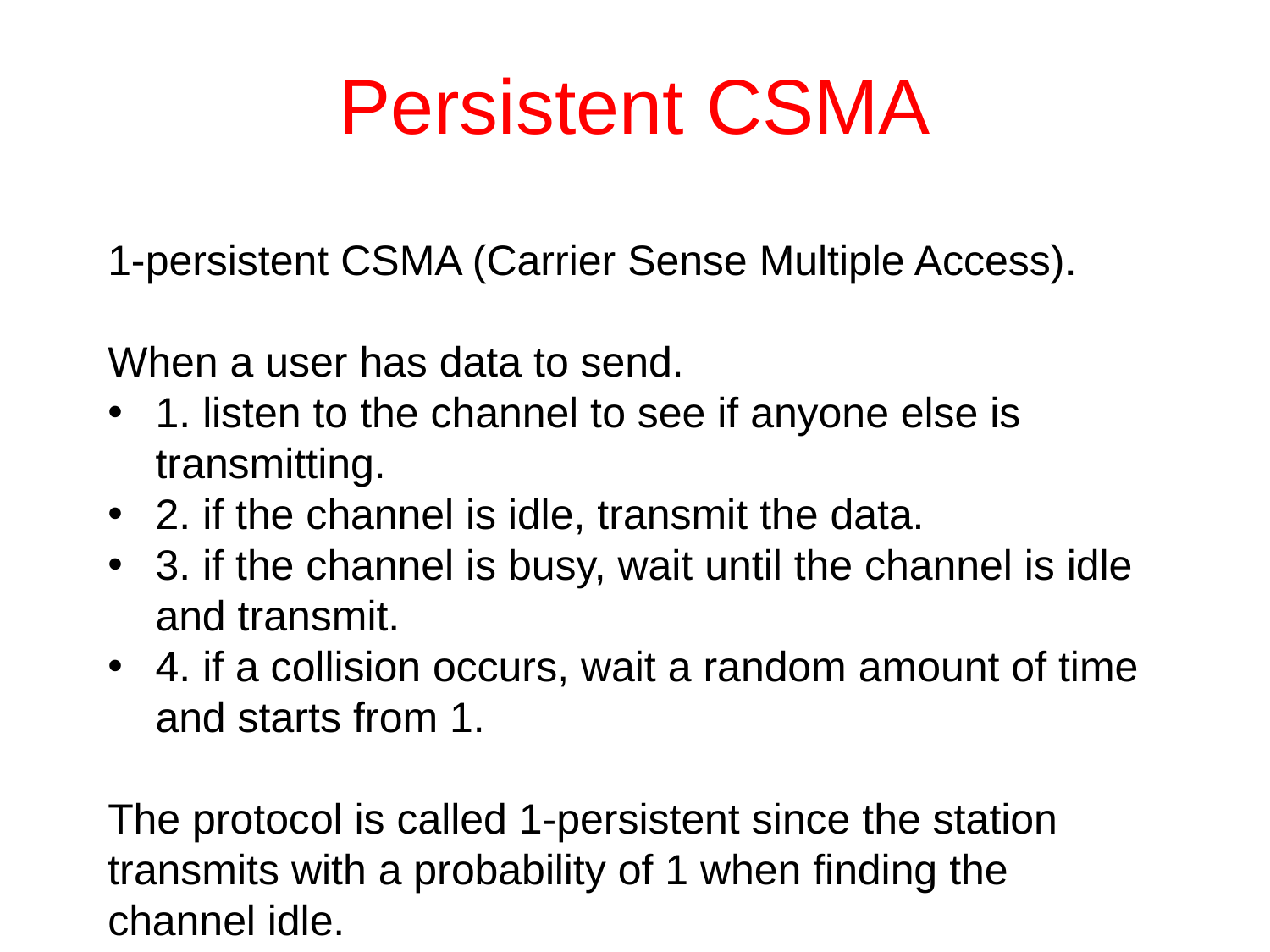

# Persistent CSMA
1-persistent CSMA (Carrier Sense Multiple Access).

When a user has data to send.
1. listen to the channel to see if anyone else is transmitting.
2. if the channel is idle, transmit the data.
3. if the channel is busy, wait until the channel is idle and transmit.
4. if a collision occurs, wait a random amount of time and starts from 1.

The protocol is called 1-persistent since the station transmits with a probability of 1 when finding the channel idle.